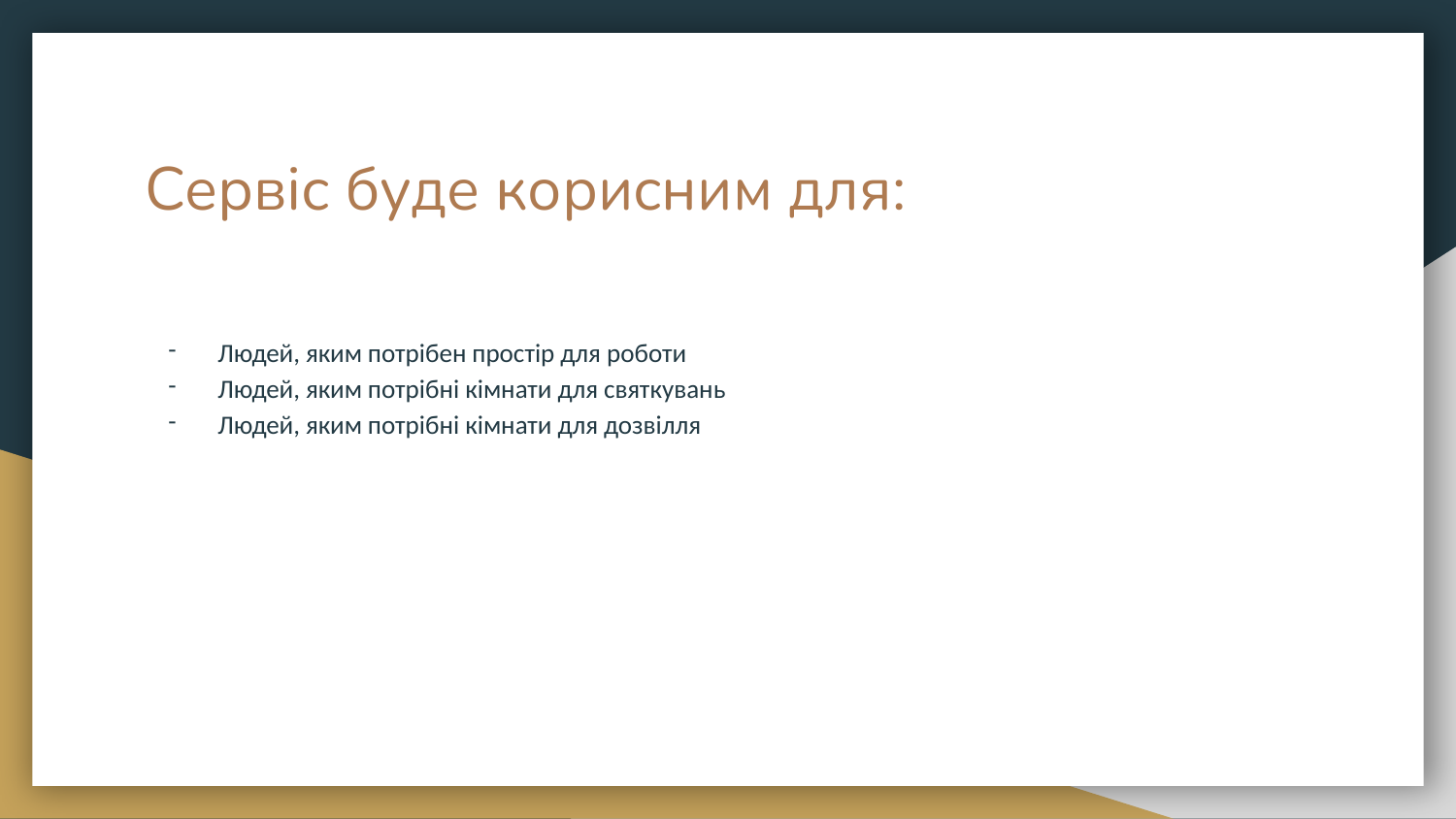

# Сервіс буде корисним для:
Людей, яким потрібен простір для роботи
Людей, яким потрібні кімнати для святкувань
Людей, яким потрібні кімнати для дозвілля